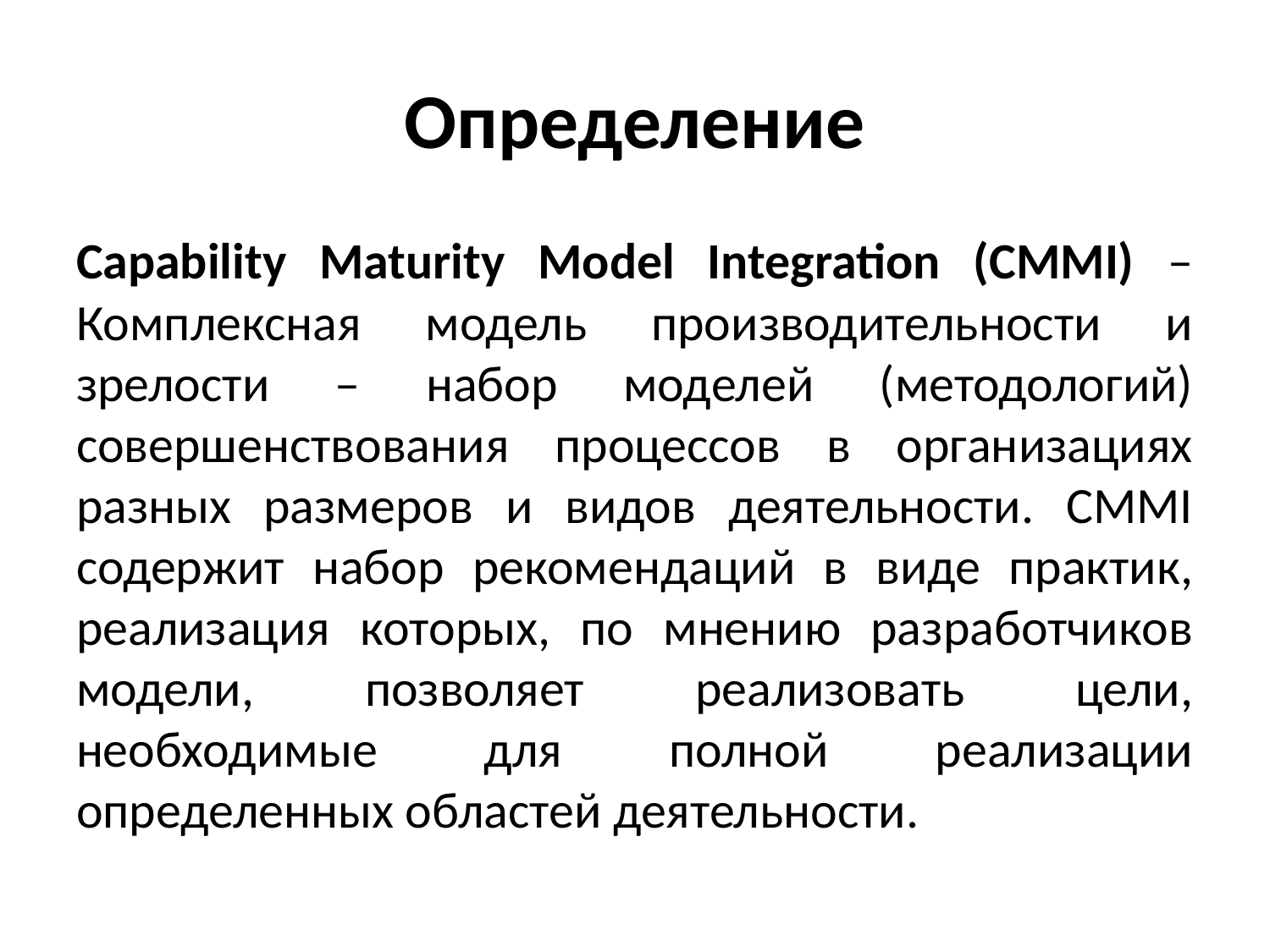

# Определение
Capability Maturity Model Integration (CMMI) – Комплексная модель производительности и зрелости – набор моделей (методологий) совершенствования процессов в организациях разных размеров и видов деятельности. CMMI содержит набор рекомендаций в виде практик, реализация которых, по мнению разработчиков модели, позволяет реализовать цели, необходимые для полной реализации определенных областей деятельности.